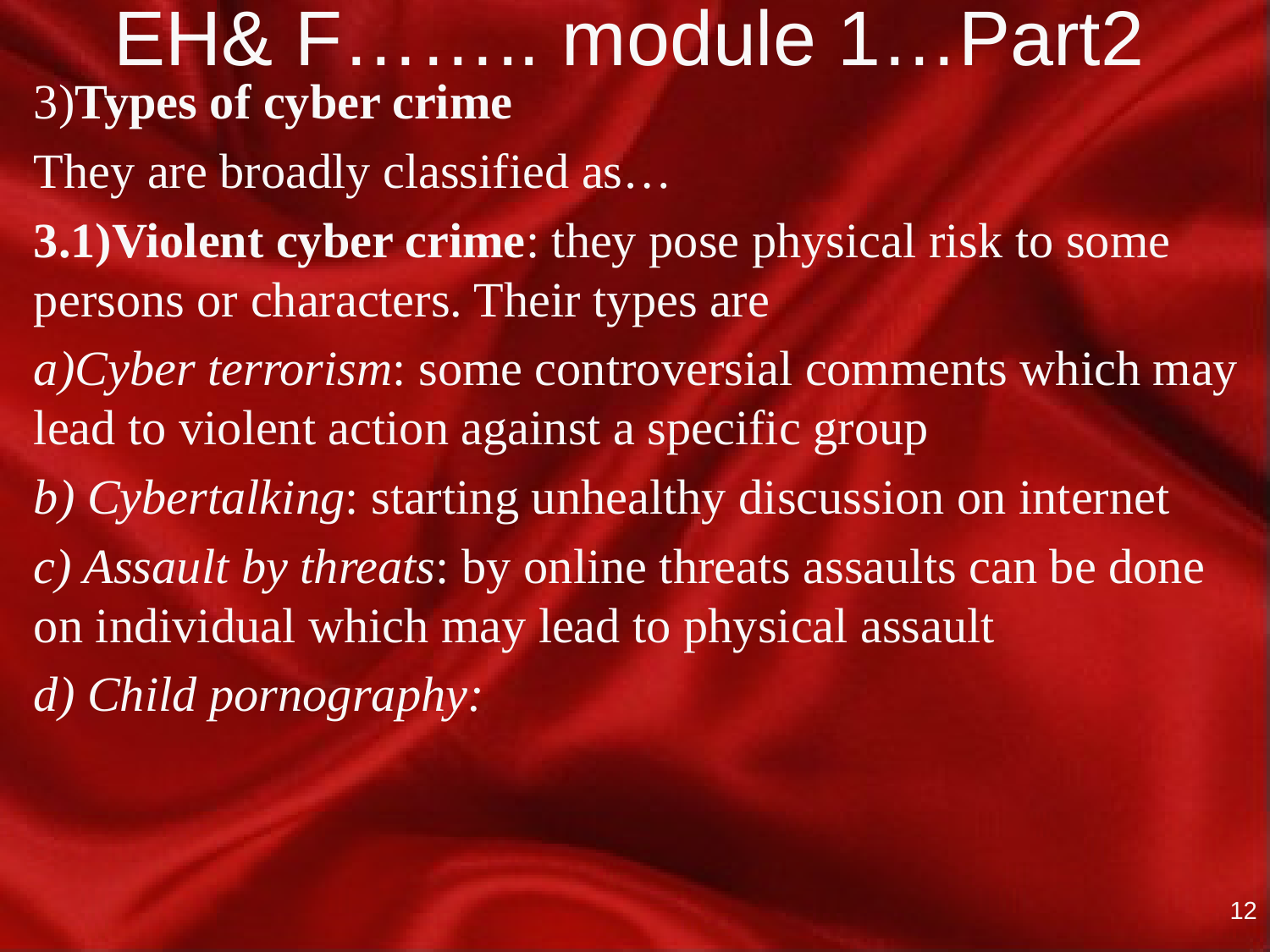

# EH& F…….. module 1…Part2
3)Types of cyber crime
They are broadly classified as…
3.1)Violent cyber crime: they pose physical risk to some persons or characters. Their types are
a)Cyber terrorism: some controversial comments which may lead to violent action against a specific group
b) Cybertalking: starting unhealthy discussion on internet
c) Assault by threats: by online threats assaults can be done on individual which may lead to physical assault
d) Child pornography:

12